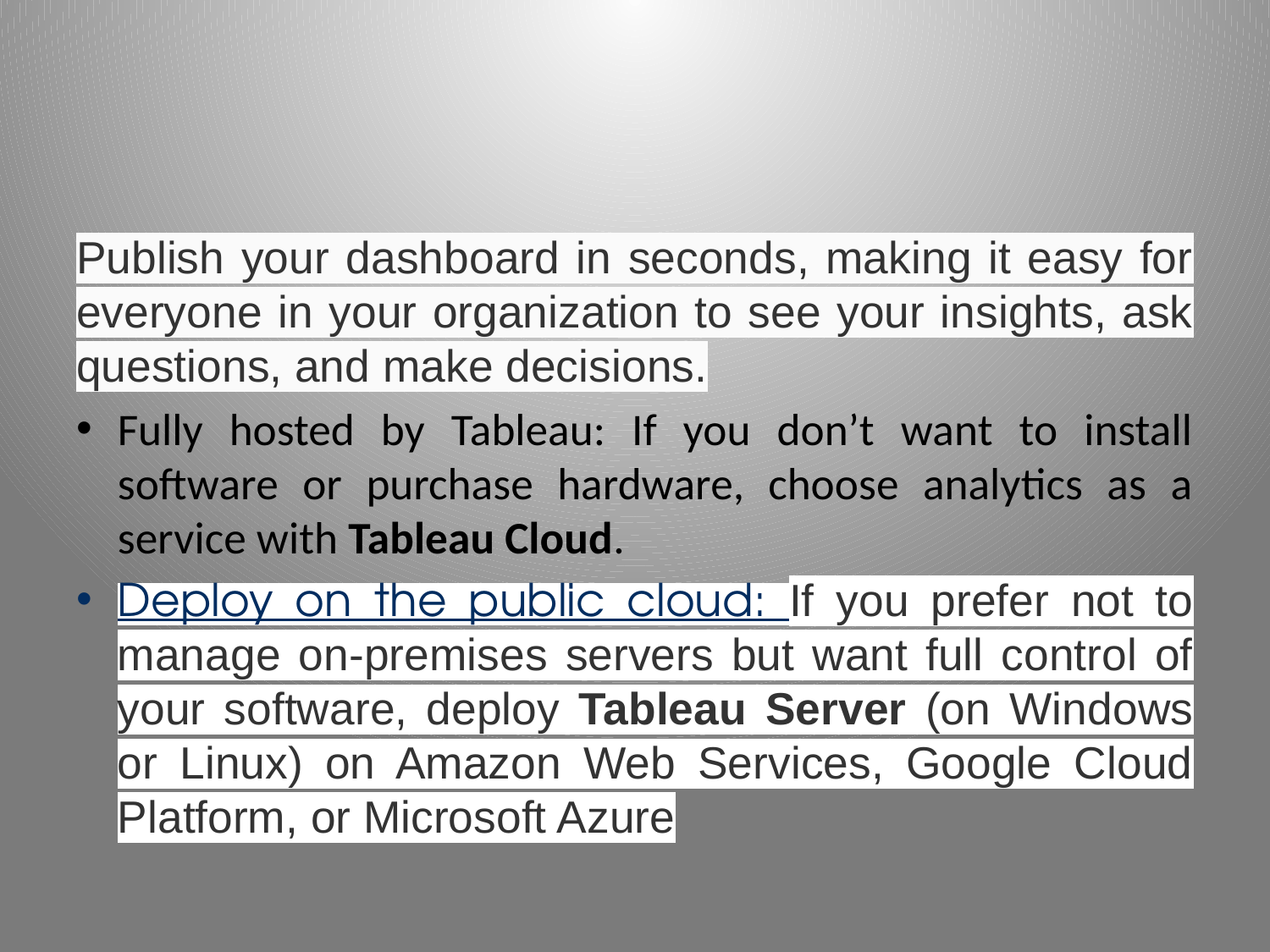

#
Publish your dashboard in seconds, making it easy for everyone in your organization to see your insights, ask questions, and make decisions.
Fully hosted by Tableau: If you don’t want to install software or purchase hardware, choose analytics as a service with Tableau Cloud.
Deploy on the public cloud: If you prefer not to manage on-premises servers but want full control of your software, deploy Tableau Server (on Windows or Linux) on Amazon Web Services, Google Cloud Platform, or Microsoft Azure